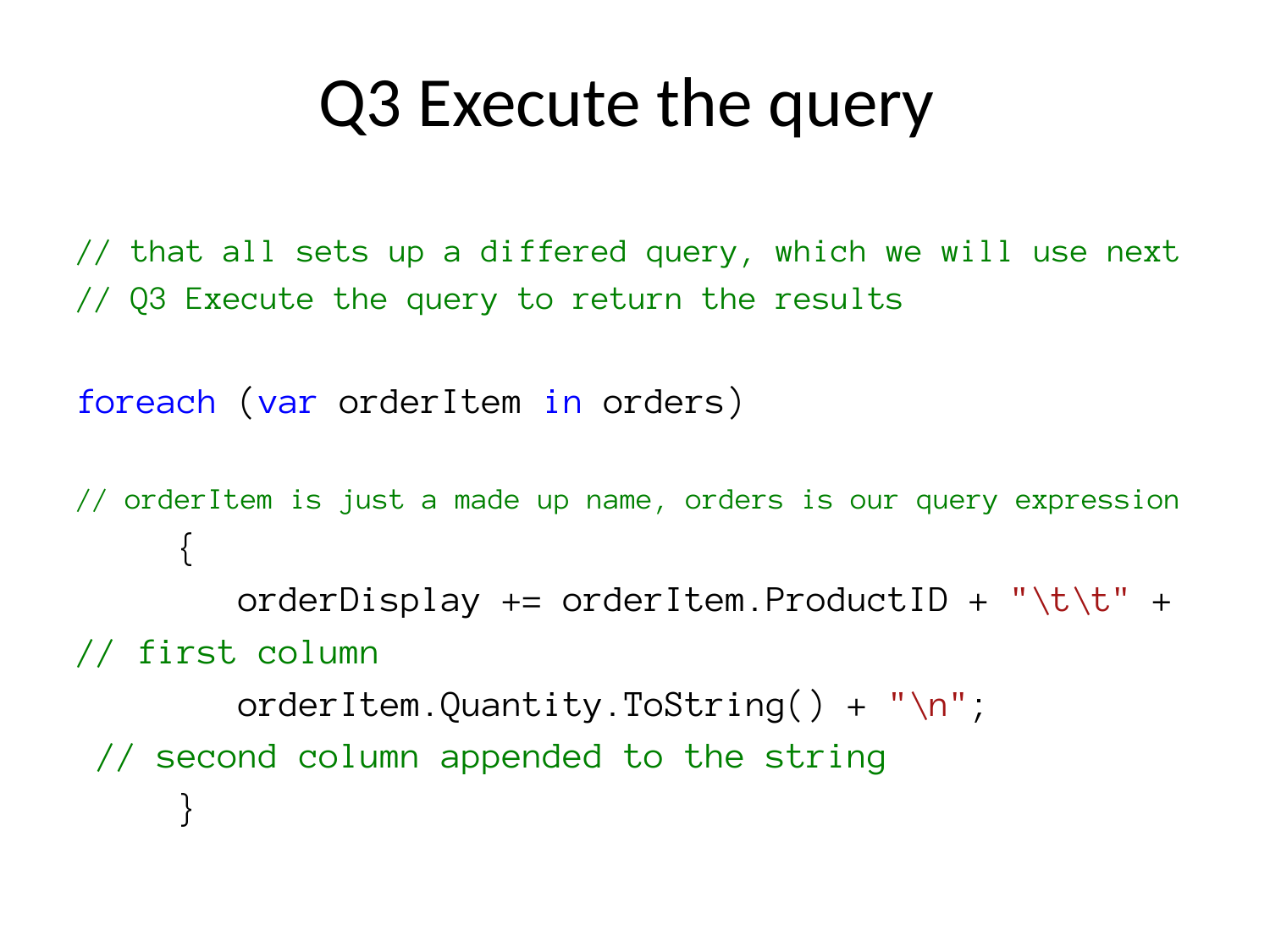

# Q3 Execute the query
// that all sets up a differed query, which we will use next
// Q3 Execute the query to return the results

foreach (var orderItem in orders)

// orderItem is just a made up name, orders is our query expression
     {
        orderDisplay += orderItem.ProductID + "\t\t" +
// first column
        orderItem.Quantity.ToString() + "\n";
 // second column appended to the string
     }